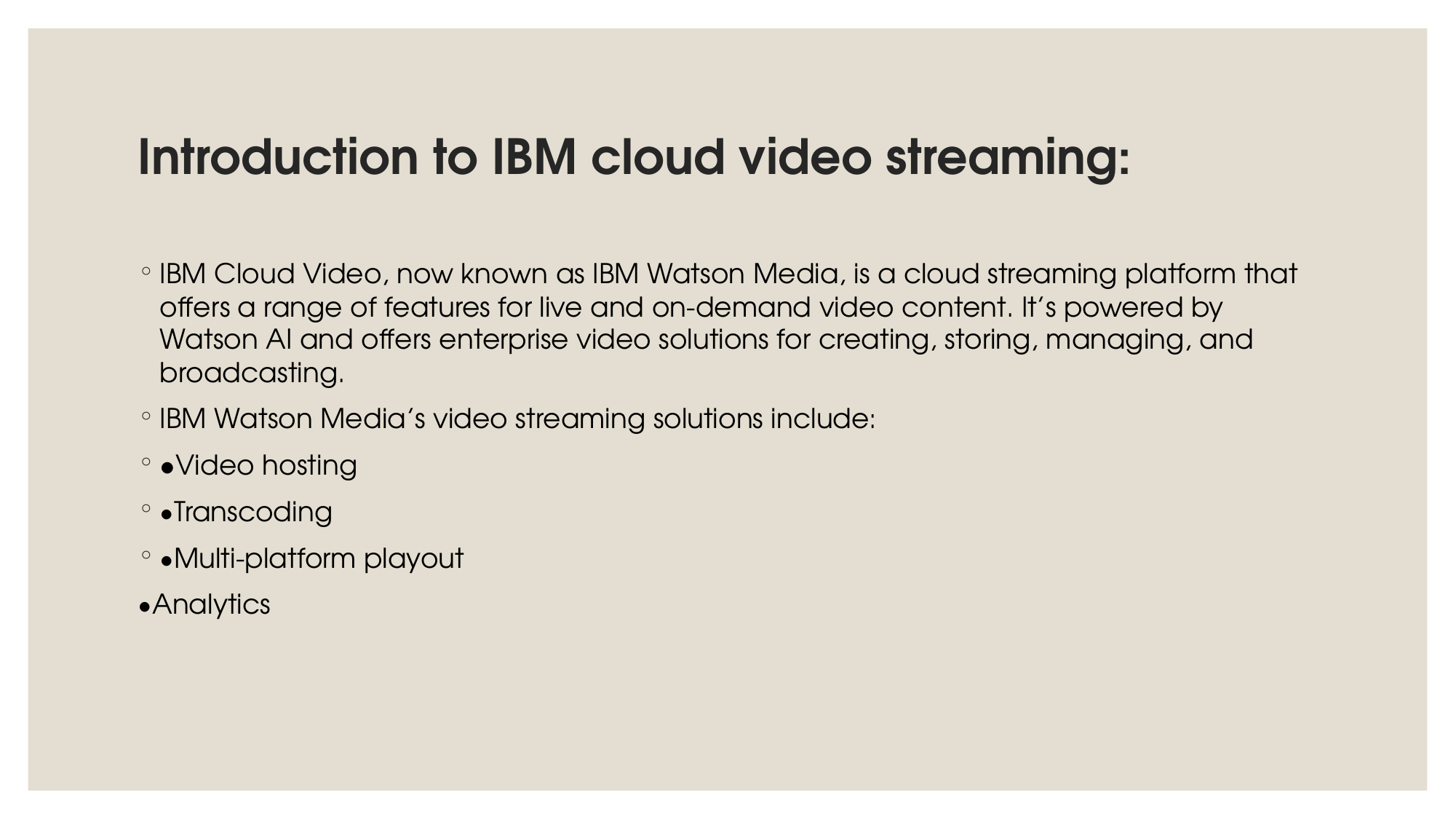

# Introduction to IBM cloud video streaming:
IBM Cloud Video, now known as IBM Watson Media, is a cloud streaming platform that offers a range of features for live and on-demand video content. It’s powered by Watson AI and offers enterprise video solutions for creating, storing, managing, and broadcasting.
IBM Watson Media’s video streaming solutions include:
•Video hosting
•Transcoding
•Multi-platform playout
•Analytics